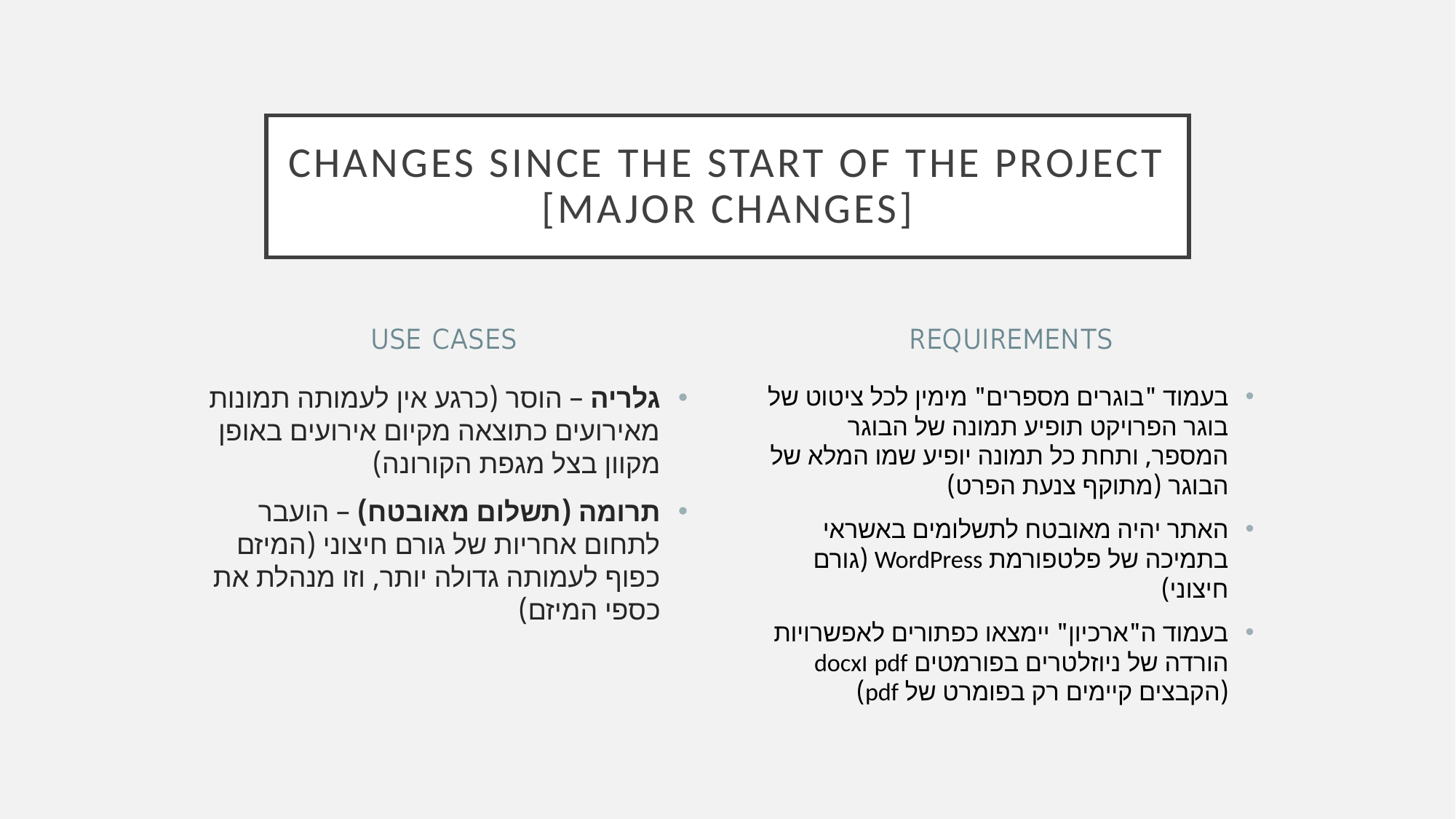

# Changes since the start of the project [MAJOR changes]
Use cases
requirements
גלריה – הוסר (כרגע אין לעמותה תמונות מאירועים כתוצאה מקיום אירועים באופן מקוון בצל מגפת הקורונה)
תרומה (תשלום מאובטח) – הועבר לתחום אחריות של גורם חיצוני (המיזם כפוף לעמותה גדולה יותר, וזו מנהלת את כספי המיזם)
בעמוד "בוגרים מספרים" מימין לכל ציטוט של בוגר הפרויקט תופיע תמונה של הבוגר המספר, ותחת כל תמונה יופיע שמו המלא של הבוגר (מתוקף צנעת הפרט)
האתר יהיה מאובטח לתשלומים באשראי בתמיכה של פלטפורמת WordPress (גורם חיצוני)
בעמוד ה"ארכיון" יימצאו כפתורים לאפשרויות הורדה של ניוזלטרים בפורמטים pdf וdocx (הקבצים קיימים רק בפומרט של pdf)